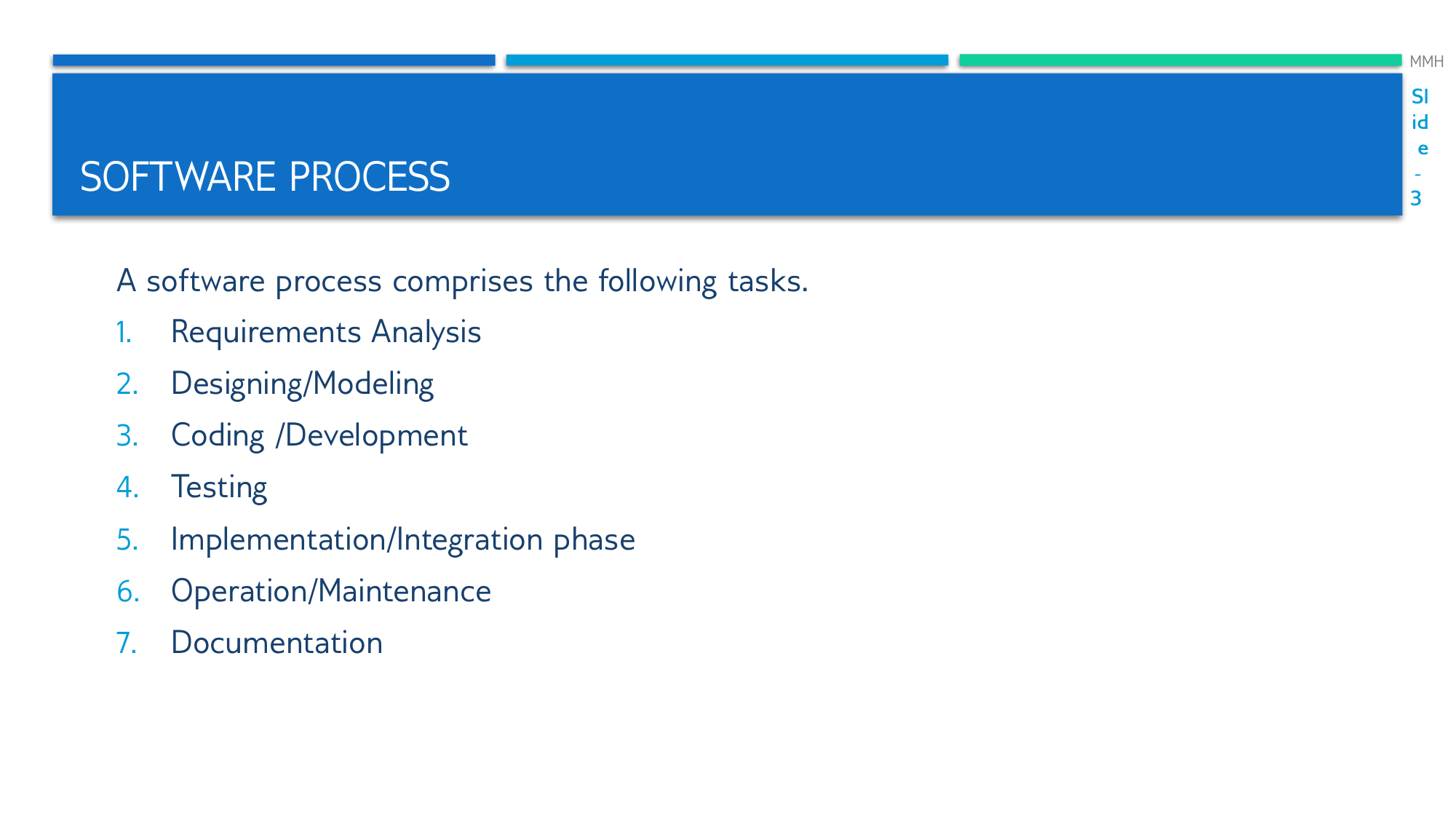

MMH
Slide - 3
# Software process
A software process comprises the following tasks.
Requirements Analysis
Designing/Modeling
Coding /Development
Testing
Implementation/Integration phase
Operation/Maintenance
Documentation